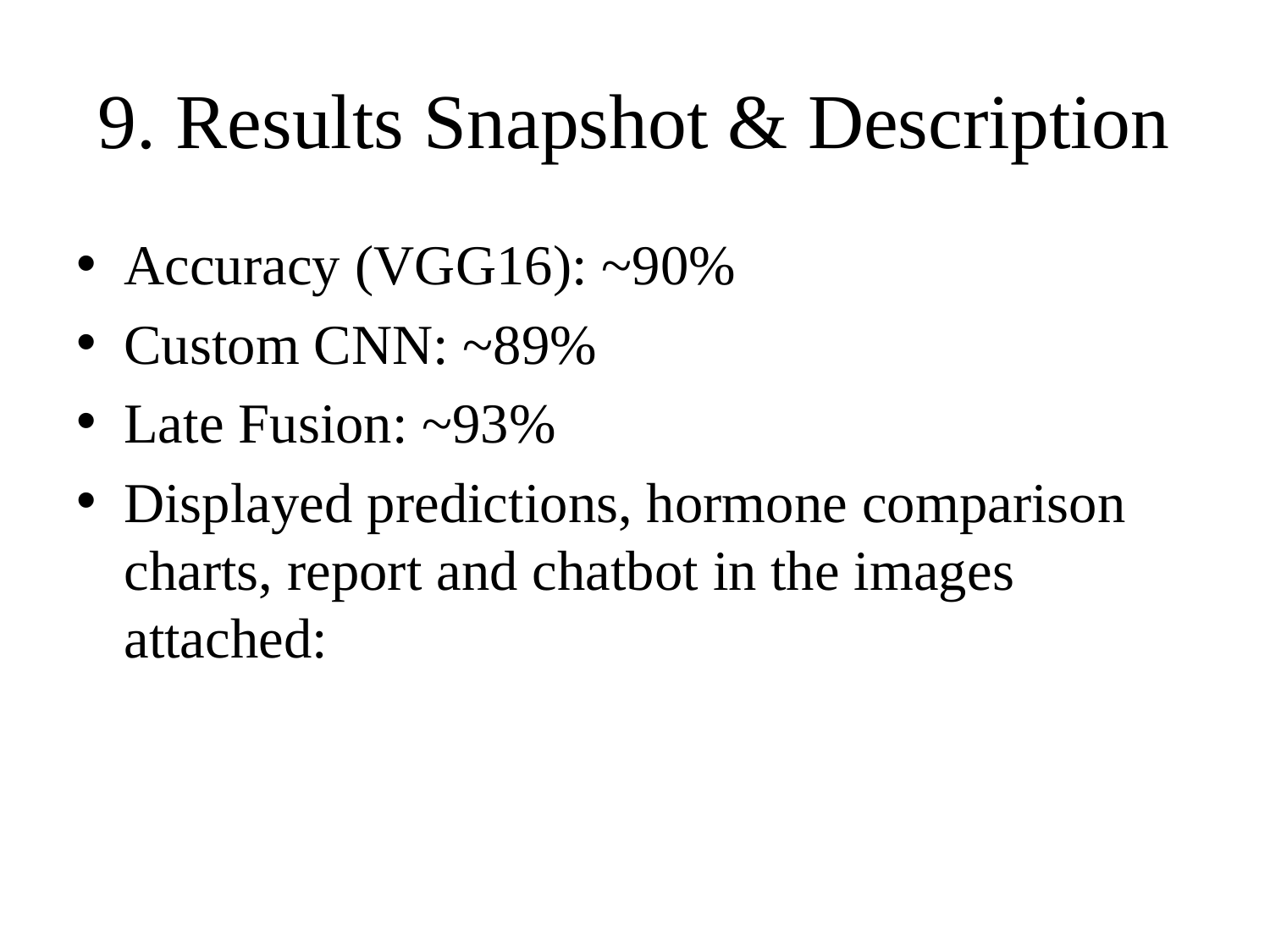

# 9. Results Snapshot & Description
Accuracy (VGG16): ~90%
Custom CNN: ~89%
Late Fusion: ~93%
Displayed predictions, hormone comparison charts, report and chatbot in the images attached: